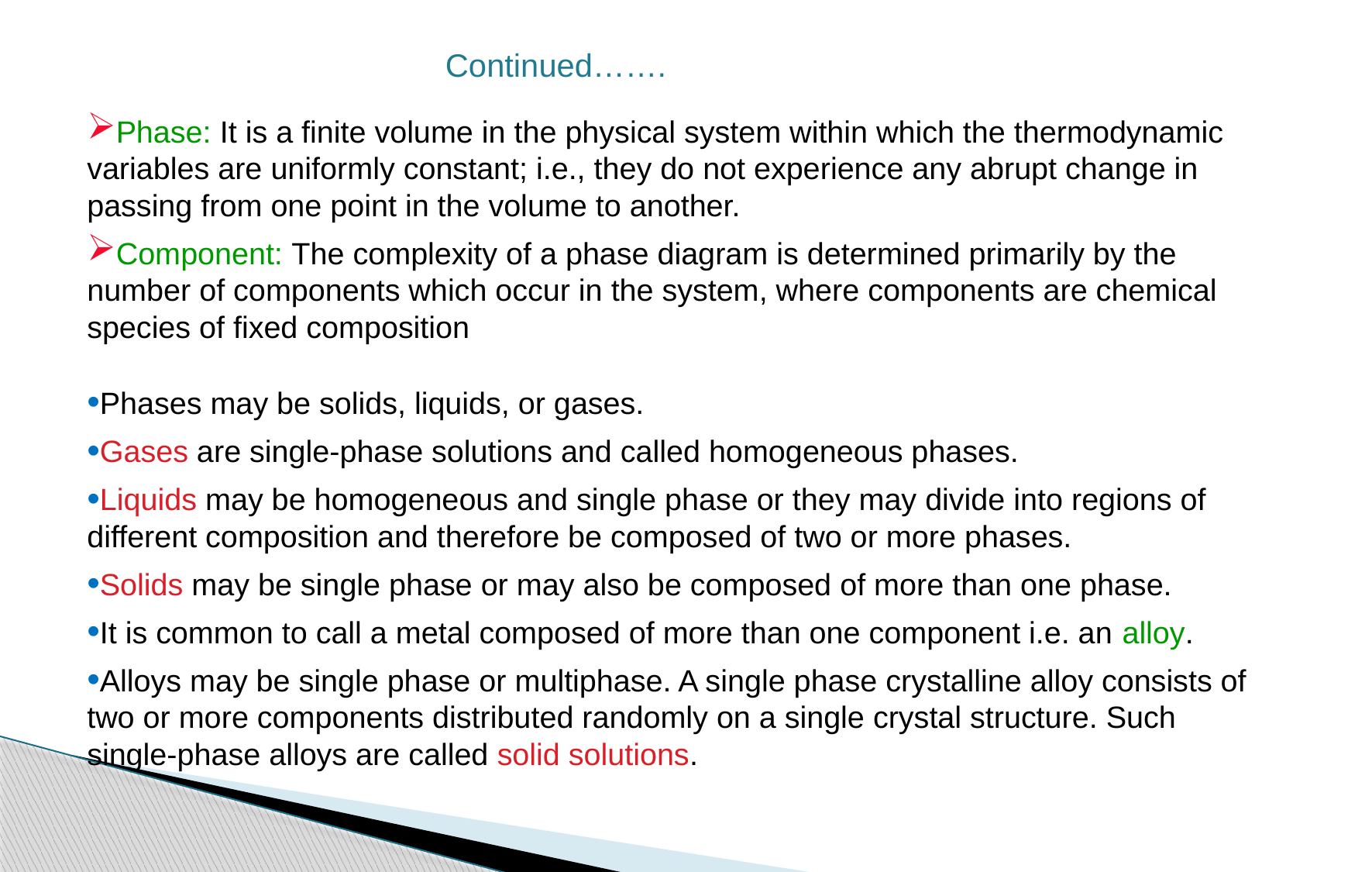

Continued…….
Phase: It is a finite volume in the physical system within which the thermodynamic variables are uniformly constant; i.e., they do not experience any abrupt change in passing from one point in the volume to another.
Component: The complexity of a phase diagram is determined primarily by the number of components which occur in the system, where components are chemical species of fixed composition
Phases may be solids, liquids, or gases.
Gases are single-phase solutions and called homogeneous phases.
Liquids may be homogeneous and single phase or they may divide into regions of different composition and therefore be composed of two or more phases.
Solids may be single phase or may also be composed of more than one phase.
It is common to call a metal composed of more than one component i.e. an alloy.
Alloys may be single phase or multiphase. A single phase crystalline alloy consists of two or more components distributed randomly on a single crystal structure. Such single-phase alloys are called solid solutions.